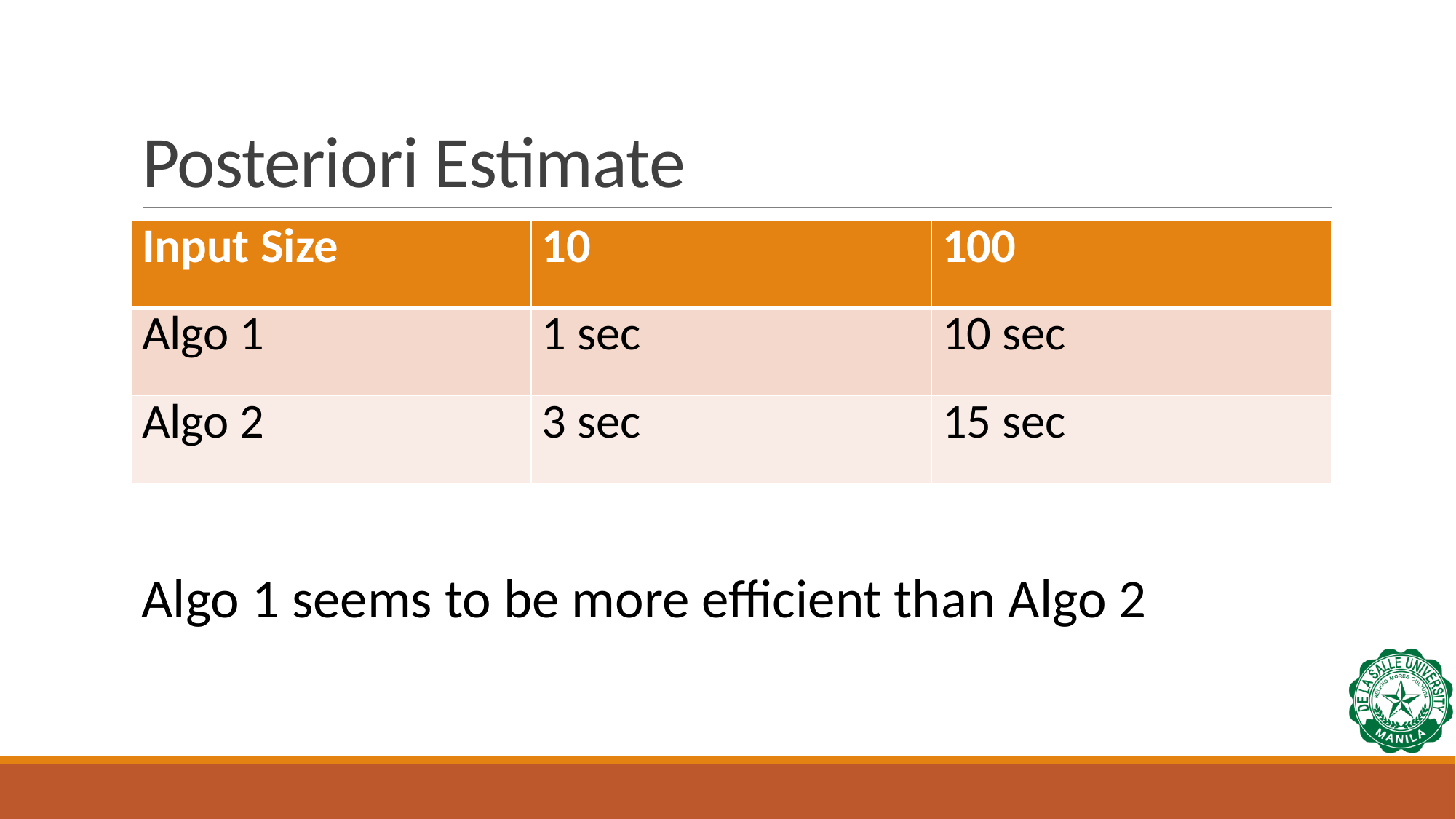

# Posteriori Estimate
| Input Size | 10 | 100 |
| --- | --- | --- |
| Algo 1 | 1 sec | 10 sec |
| Algo 2 | 3 sec | 15 sec |
Algo 1 seems to be more efficient than Algo 2